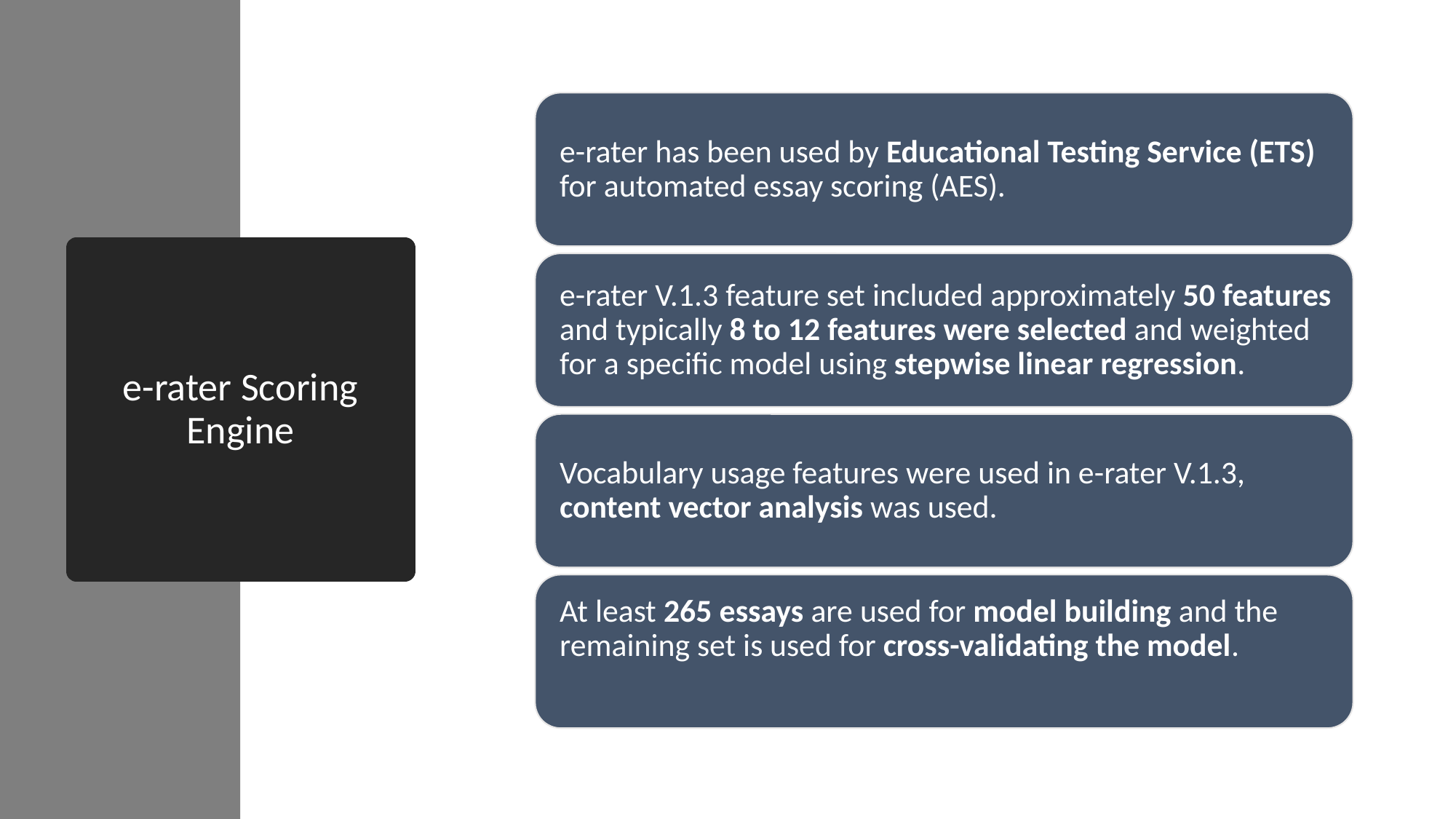

e-rater has been used by Educational Testing Service (ETS) for automated essay scoring (AES).
e-rater V.1.3 feature set included approximately 50 features and typically 8 to 12 features were selected and weighted for a specific model using stepwise linear regression.
Vocabulary usage features were used in e-rater V.1.3, content vector analysis was used.
At least 265 essays are used for model building and the remaining set is used for cross-validating the model.

# e-rater Scoring Engine